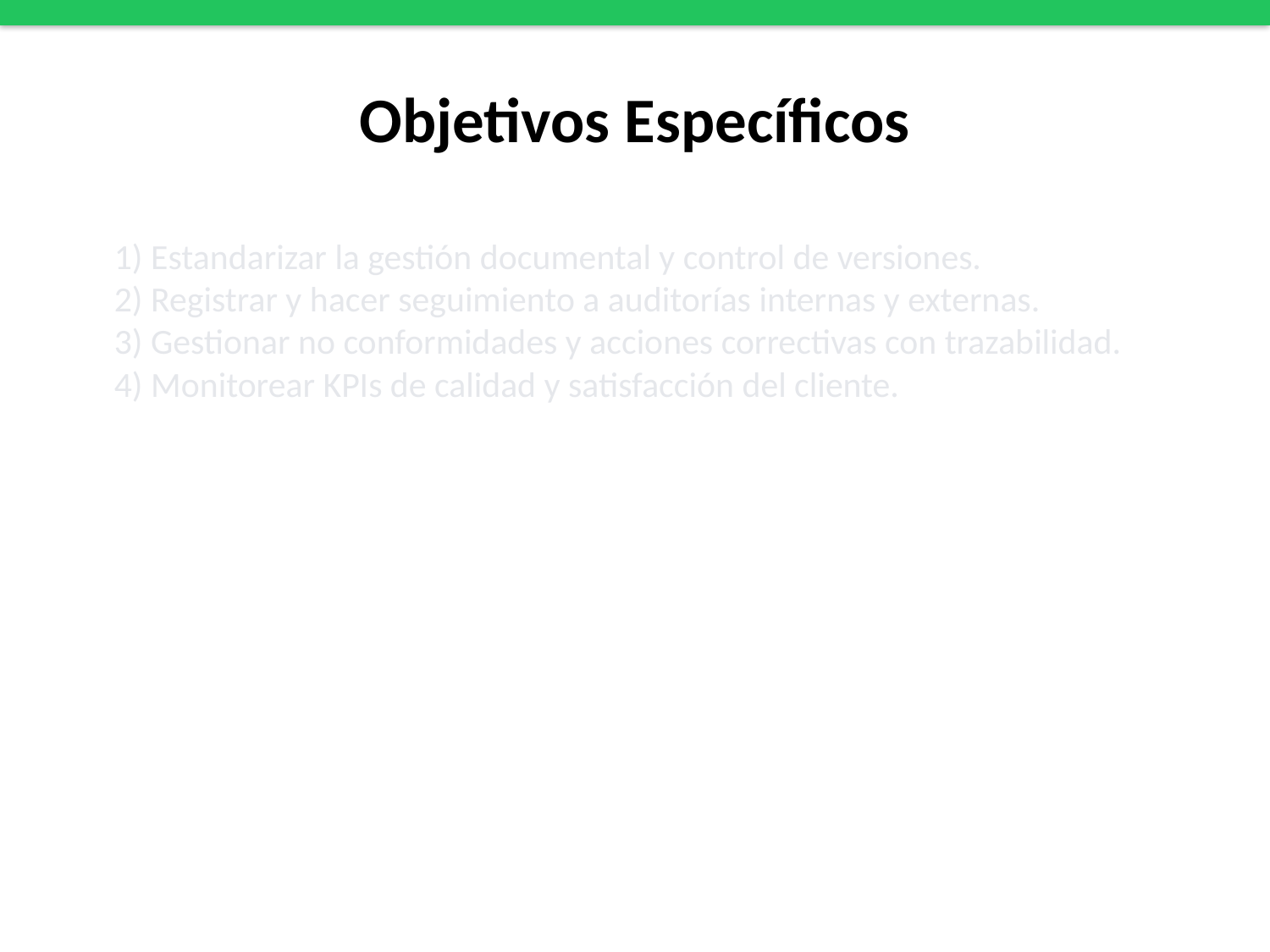

# Objetivos Específicos
1) Estandarizar la gestión documental y control de versiones.
2) Registrar y hacer seguimiento a auditorías internas y externas.
3) Gestionar no conformidades y acciones correctivas con trazabilidad.
4) Monitorear KPIs de calidad y satisfacción del cliente.